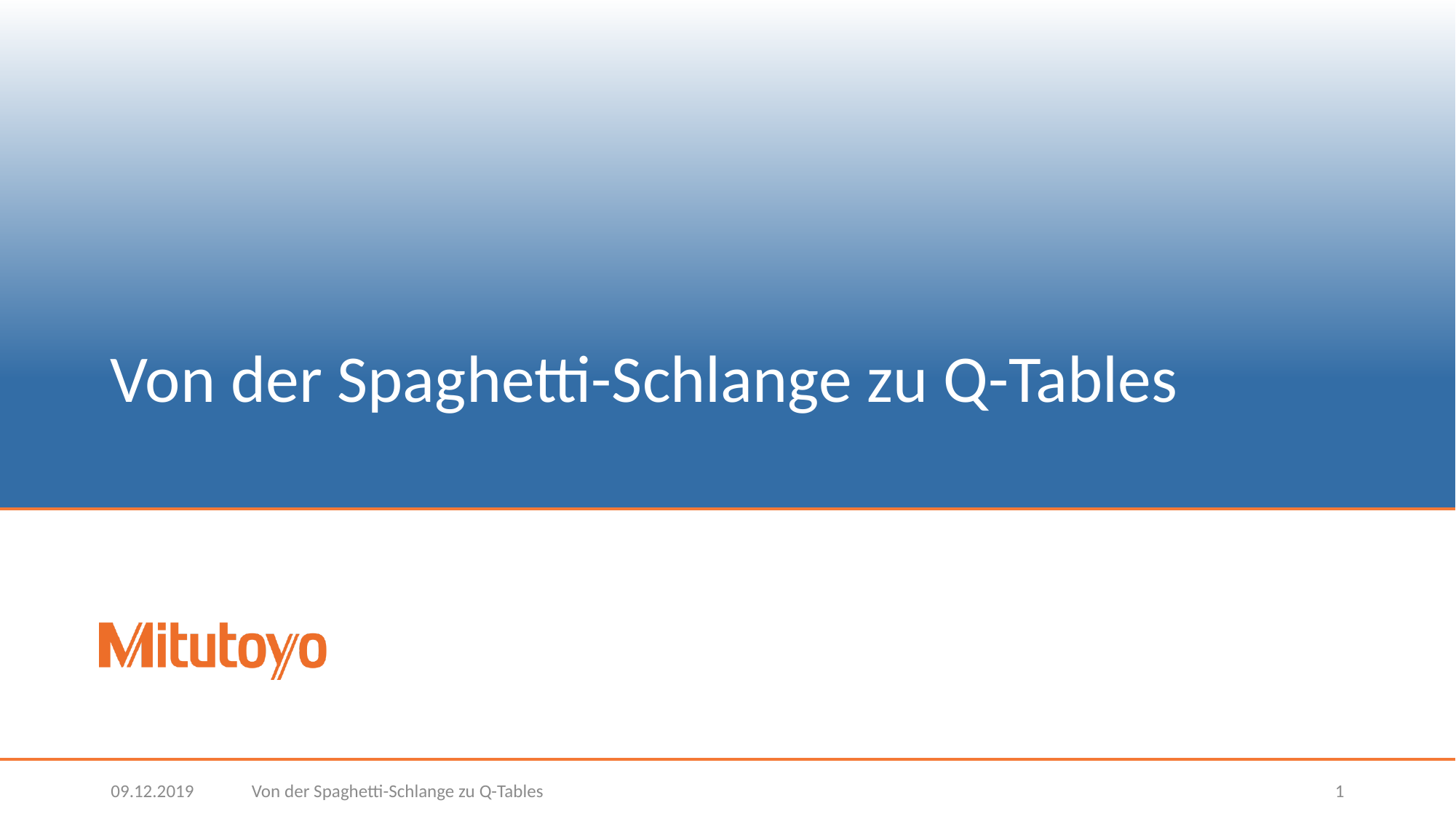

# Von der Spaghetti-Schlange zu Q-Tables

09.12.2019
Von der Spaghetti-Schlange zu Q-Tables
1